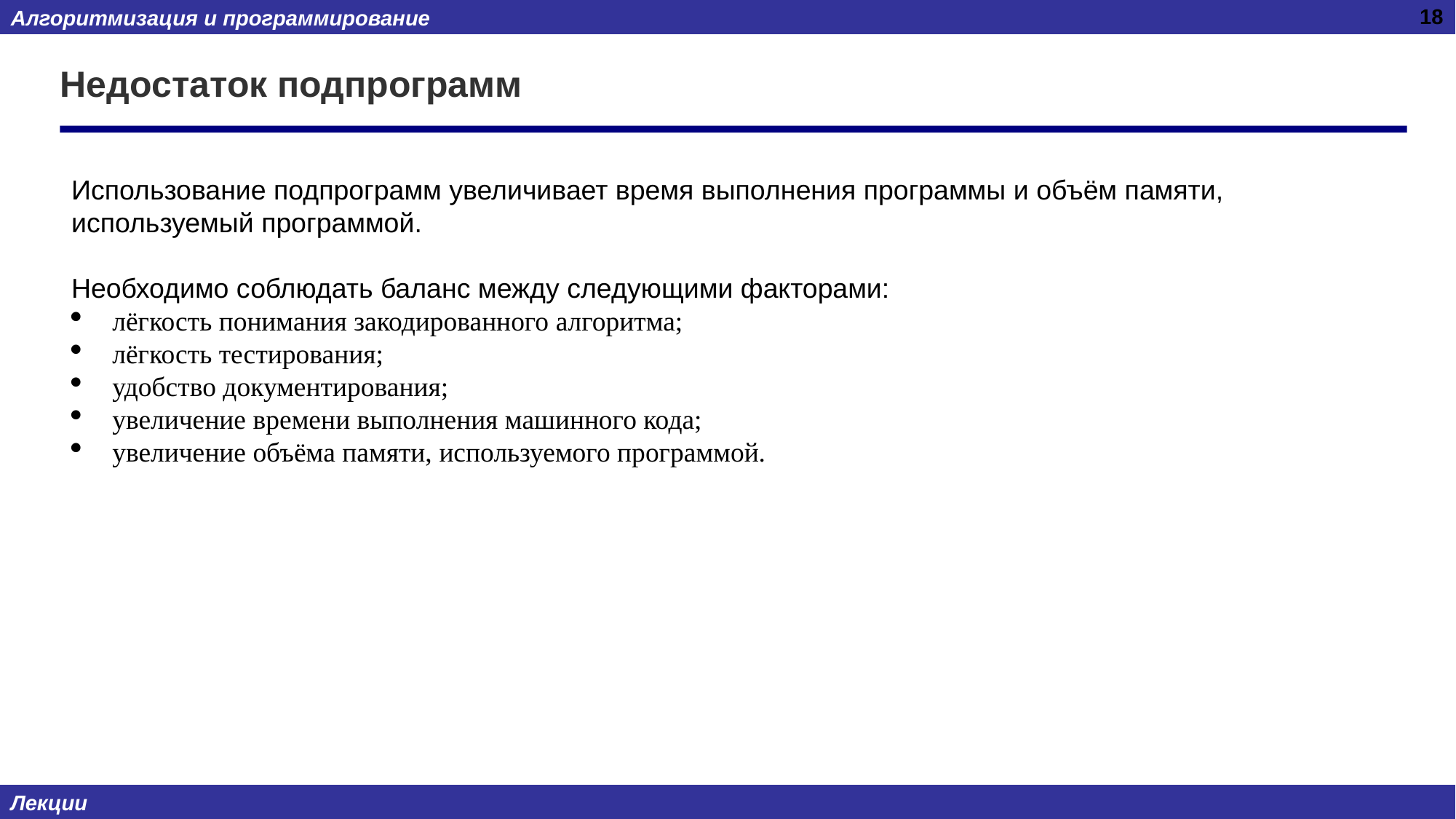

18
# Недостаток подпрограмм
Использование подпрограмм увеличивает время выполнения программы и объём памяти, используемый программой.

Необходимо соблюдать баланс между следующими факторами:
лёгкость понимания закодированного алгоритма;
лёгкость тестирования;
удобство документирования;
увеличение времени выполнения машинного кода;
увеличение объёма памяти, используемого программой.